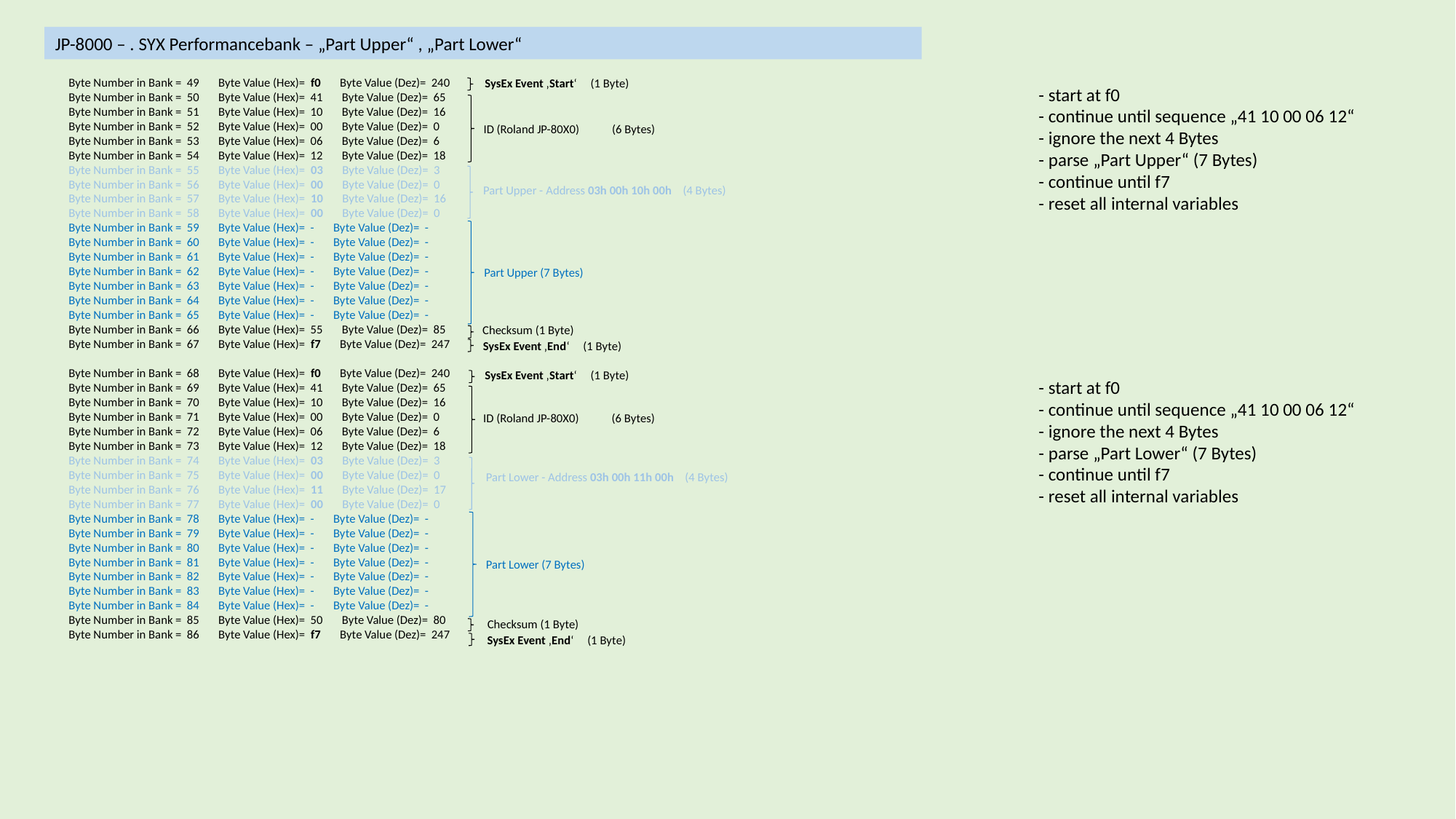

JP-8000 – . SYX Performancebank – „Part Upper“ , „Part Lower“
Byte Number in Bank =  49       Byte Value (Hex)=  f0       Byte Value (Dez)=  240
Byte Number in Bank =  50       Byte Value (Hex)=  41       Byte Value (Dez)=  65
Byte Number in Bank =  51       Byte Value (Hex)=  10       Byte Value (Dez)=  16
Byte Number in Bank =  52       Byte Value (Hex)=  00       Byte Value (Dez)=  0
Byte Number in Bank =  53       Byte Value (Hex)=  06       Byte Value (Dez)=  6
Byte Number in Bank =  54       Byte Value (Hex)=  12       Byte Value (Dez)=  18
Byte Number in Bank =  55       Byte Value (Hex)=  03       Byte Value (Dez)=  3
Byte Number in Bank =  56       Byte Value (Hex)=  00       Byte Value (Dez)=  0
Byte Number in Bank =  57       Byte Value (Hex)=  10       Byte Value (Dez)=  16
Byte Number in Bank =  58       Byte Value (Hex)=  00       Byte Value (Dez)=  0
Byte Number in Bank =  59       Byte Value (Hex)=  -       Byte Value (Dez)=  -
Byte Number in Bank =  60       Byte Value (Hex)=  -       Byte Value (Dez)=  -
Byte Number in Bank =  61       Byte Value (Hex)=  -       Byte Value (Dez)=  -
Byte Number in Bank =  62       Byte Value (Hex)=  -       Byte Value (Dez)=  -
Byte Number in Bank =  63       Byte Value (Hex)=  -       Byte Value (Dez)=  -
Byte Number in Bank =  64       Byte Value (Hex)=  -       Byte Value (Dez)=  -
Byte Number in Bank =  65       Byte Value (Hex)=  -       Byte Value (Dez)=  -
Byte Number in Bank =  66       Byte Value (Hex)=  55       Byte Value (Dez)=  85
Byte Number in Bank =  67       Byte Value (Hex)=  f7       Byte Value (Dez)=  247

Byte Number in Bank =  68       Byte Value (Hex)=  f0       Byte Value (Dez)=  240
Byte Number in Bank =  69       Byte Value (Hex)=  41       Byte Value (Dez)=  65
Byte Number in Bank =  70       Byte Value (Hex)=  10       Byte Value (Dez)=  16
Byte Number in Bank =  71       Byte Value (Hex)=  00       Byte Value (Dez)=  0
Byte Number in Bank =  72       Byte Value (Hex)=  06       Byte Value (Dez)=  6
Byte Number in Bank =  73       Byte Value (Hex)=  12       Byte Value (Dez)=  18
Byte Number in Bank =  74       Byte Value (Hex)=  03       Byte Value (Dez)=  3
Byte Number in Bank =  75       Byte Value (Hex)=  00       Byte Value (Dez)=  0
Byte Number in Bank =  76       Byte Value (Hex)=  11       Byte Value (Dez)=  17
Byte Number in Bank =  77       Byte Value (Hex)=  00       Byte Value (Dez)=  0
Byte Number in Bank =  78       Byte Value (Hex)=  -       Byte Value (Dez)=  -
Byte Number in Bank =  79       Byte Value (Hex)=  -       Byte Value (Dez)=  -
Byte Number in Bank =  80       Byte Value (Hex)=  -       Byte Value (Dez)=  -
Byte Number in Bank =  81       Byte Value (Hex)=  -       Byte Value (Dez)=  -
Byte Number in Bank =  82       Byte Value (Hex)=  -       Byte Value (Dez)=  -
Byte Number in Bank =  83       Byte Value (Hex)=  -       Byte Value (Dez)=  -
Byte Number in Bank =  84       Byte Value (Hex)=  -       Byte Value (Dez)=  -
Byte Number in Bank =  85       Byte Value (Hex)=  50       Byte Value (Dez)=  80
Byte Number in Bank =  86       Byte Value (Hex)=  f7       Byte Value (Dez)=  247
SysEx Event ‚Start‘     (1 Byte)
- start at f0
- continue until sequence „41 10 00 06 12“
- ignore the next 4 Bytes
- parse „Part Upper“ (7 Bytes)
- continue until f7
- reset all internal variables

ID (Roland JP-80X0)            (6 Bytes)

Part Upper - Address 03h 00h 10h 00h    (4 Bytes)

Part Upper (7 Bytes)
Checksum (1 Byte)

SysEx Event ‚End‘     (1 Byte)

SysEx Event ‚Start‘     (1 Byte)

- start at f0
- continue until sequence „41 10 00 06 12“
- ignore the next 4 Bytes
- parse „Part Lower“ (7 Bytes)
- continue until f7
- reset all internal variables

ID (Roland JP-80X0)            (6 Bytes)

Part Lower - Address 03h 00h 11h 00h    (4 Bytes)

Part Lower (7 Bytes)
Checksum (1 Byte)

SysEx Event ‚End‘     (1 Byte)